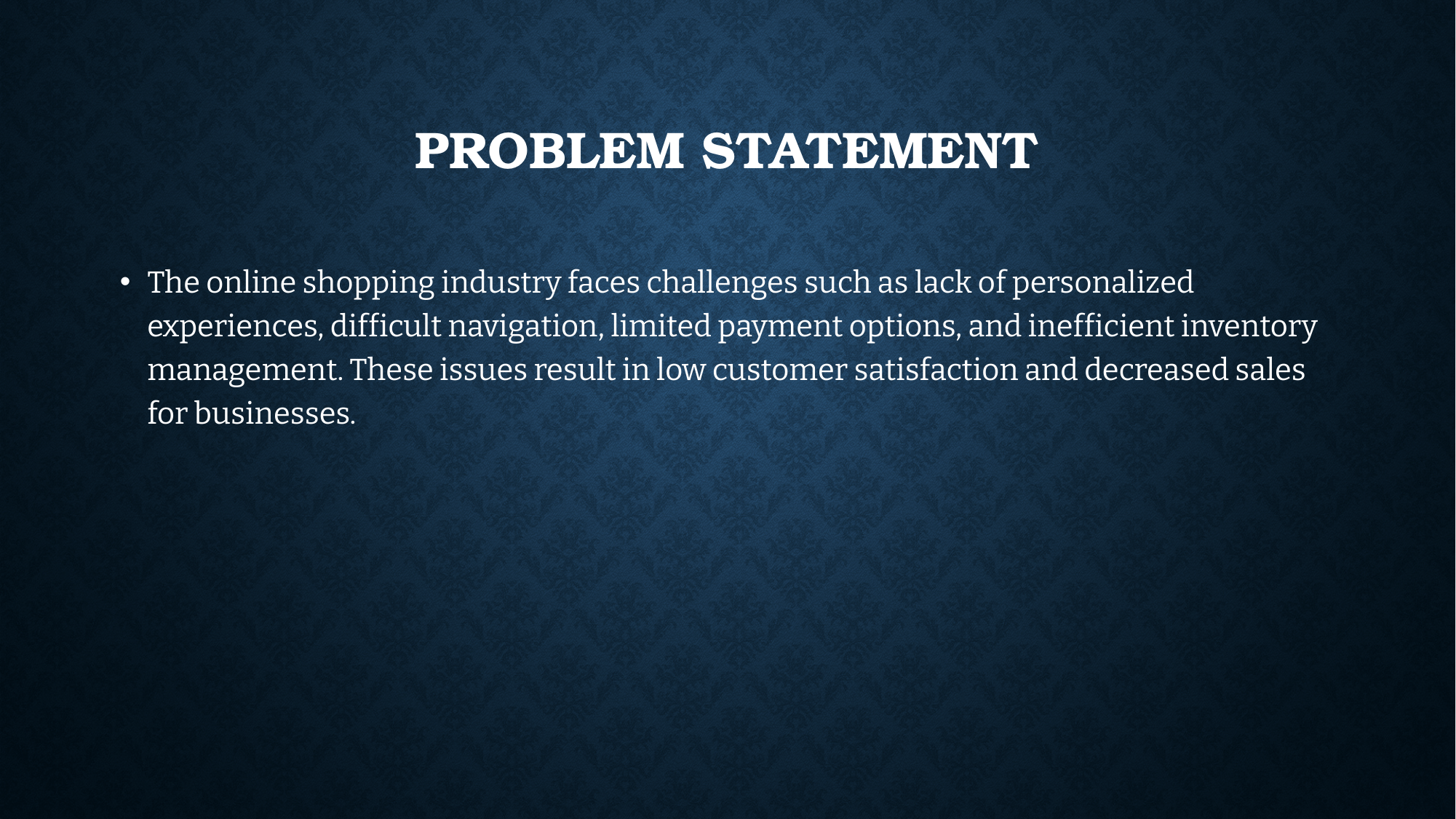

# Problem Statement
The online shopping industry faces challenges such as lack of personalized experiences, difficult navigation, limited payment options, and inefficient inventory management. These issues result in low customer satisfaction and decreased sales for businesses.